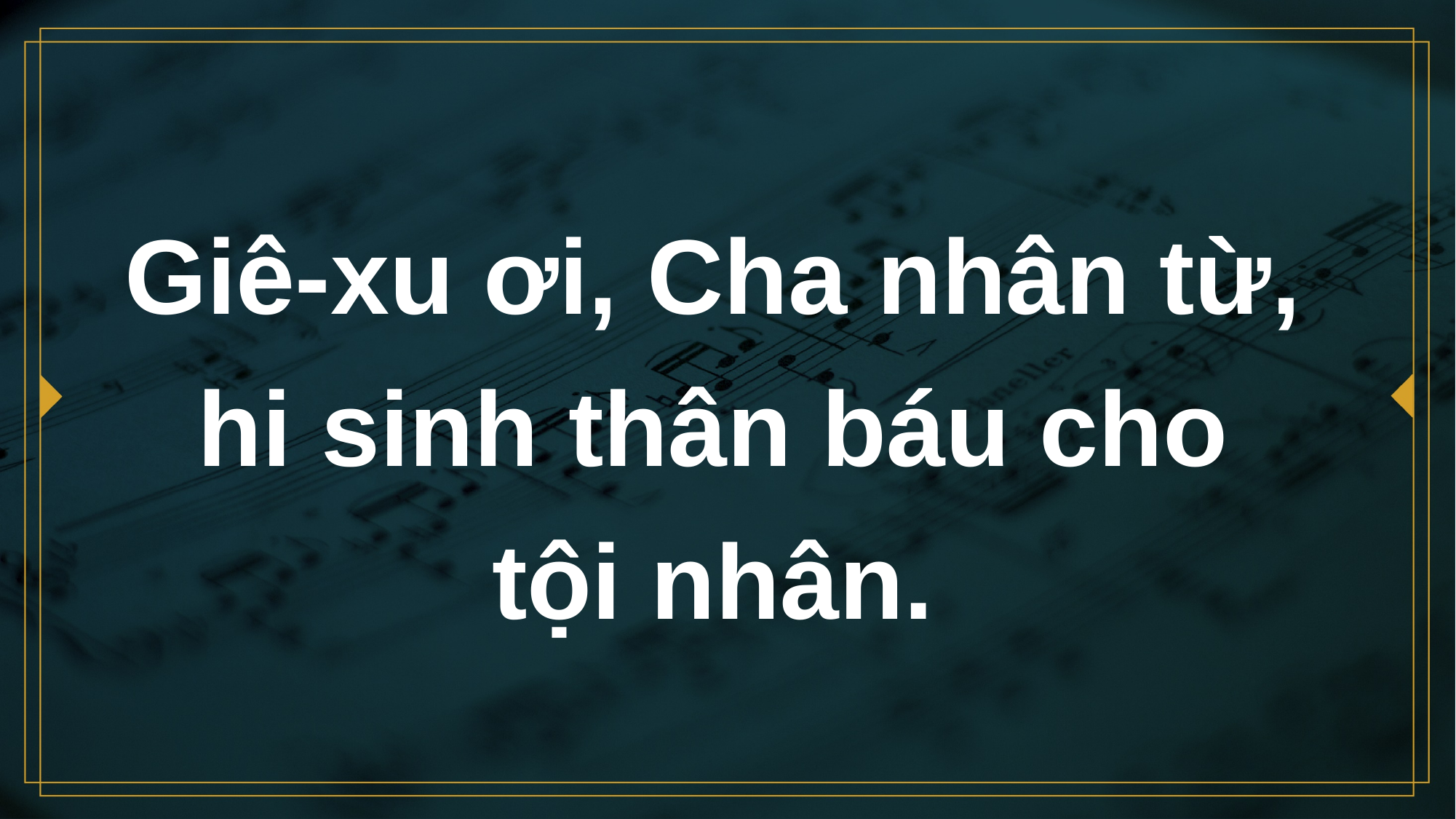

# Giê-xu ơi, Cha nhân từ, hi sinh thân báu cho tội nhân.